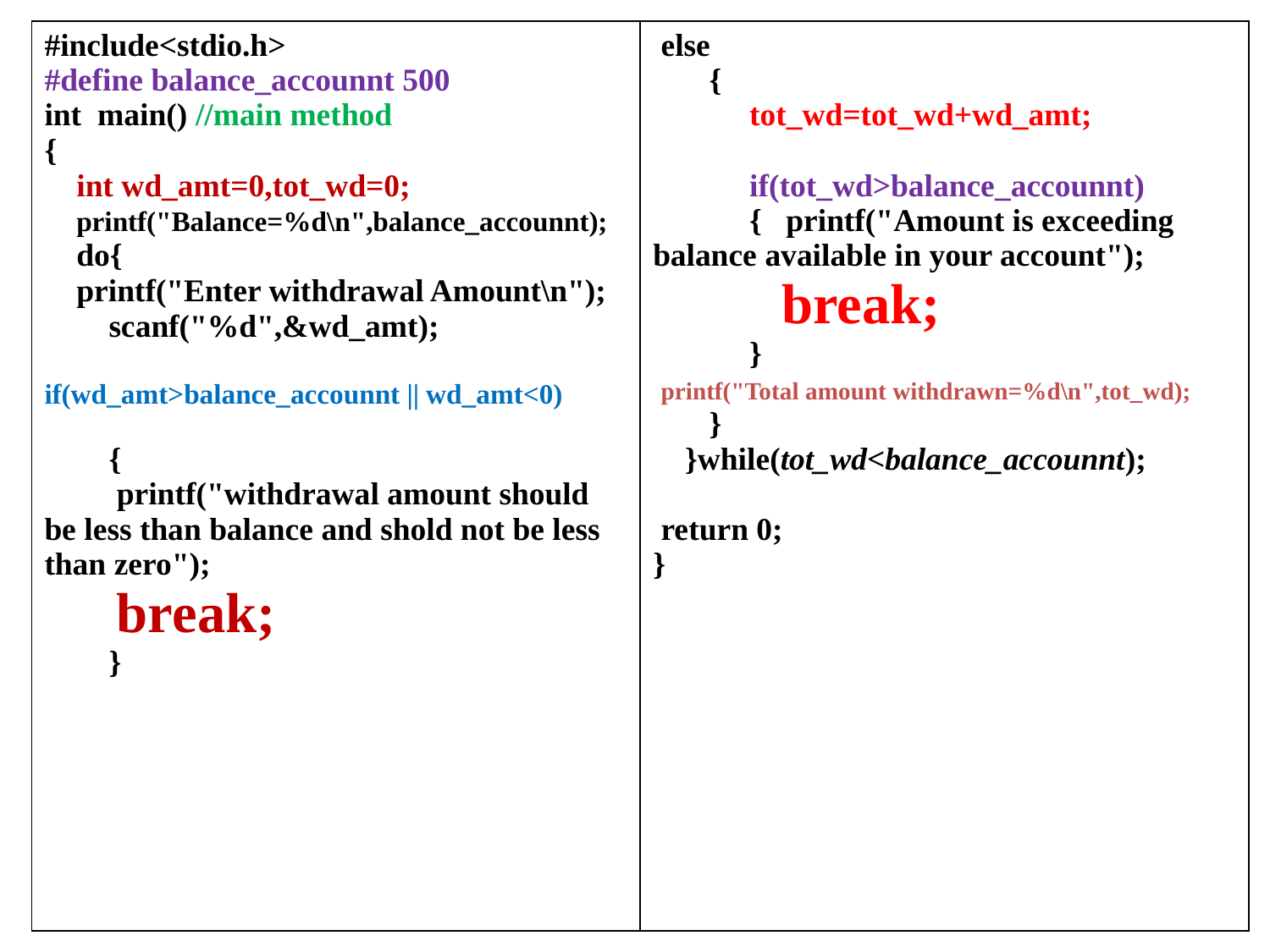

| #include<stdio.h> #define balance\_accounnt 500 int main() //main method { int wd\_amt=0,tot\_wd=0; printf("Balance=%d\n",balance\_accounnt); do{ printf("Enter withdrawal Amount\n"); scanf("%d",&wd\_amt); if(wd\_amt>balance\_accounnt || wd\_amt<0) { printf("withdrawal amount should be less than balance and shold not be less than zero"); break; } | else { tot\_wd=tot\_wd+wd\_amt; if(tot\_wd>balance\_accounnt) { printf("Amount is exceeding balance available in your account"); break; } printf("Total amount withdrawn=%d\n",tot\_wd); } }while(tot\_wd<balance\_accounnt); return 0; } |
| --- | --- |